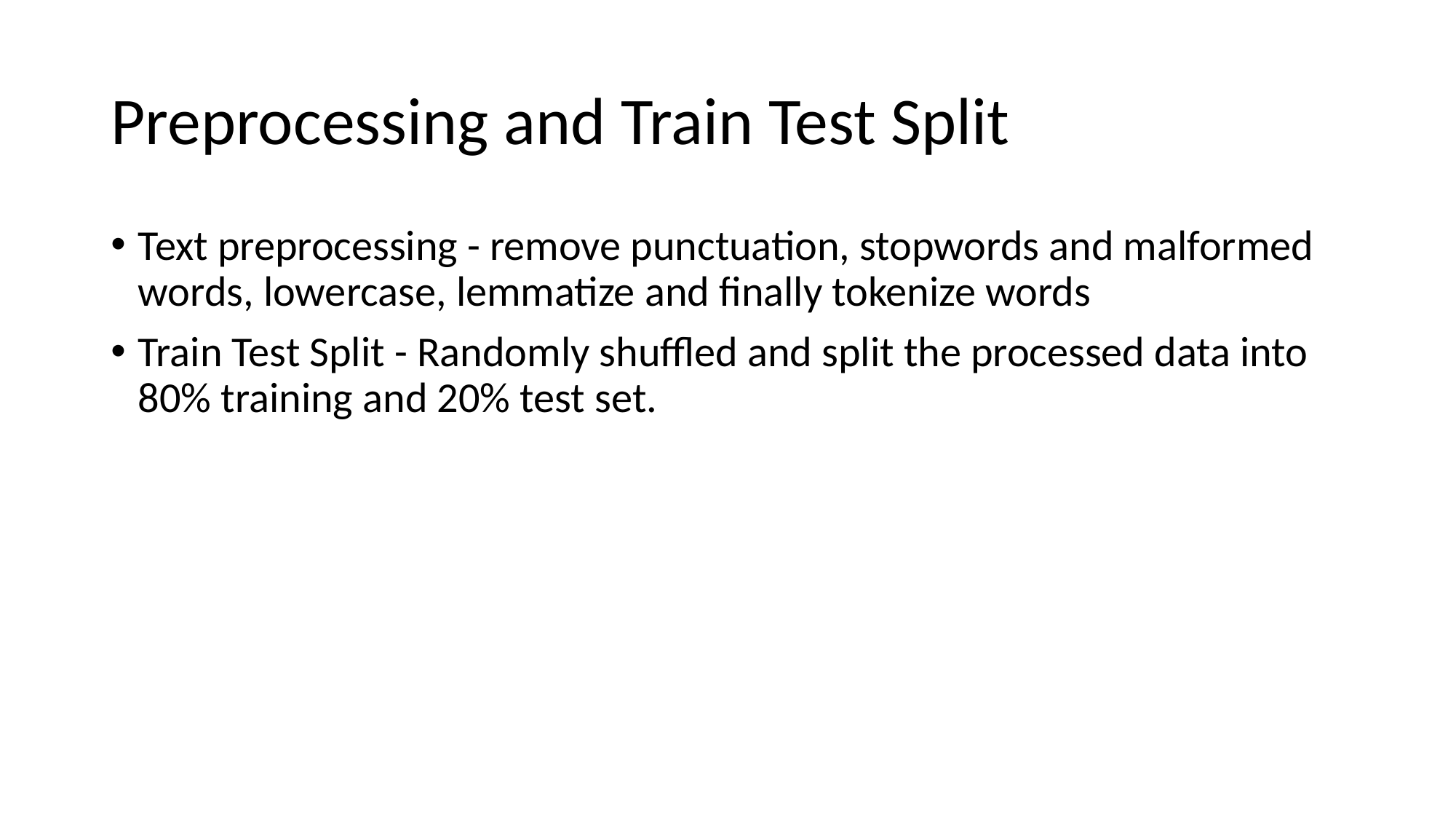

# Preprocessing and Train Test Split
Text preprocessing - remove punctuation, stopwords and malformed words, lowercase, lemmatize and finally tokenize words
Train Test Split - Randomly shuffled and split the processed data into 80% training and 20% test set.